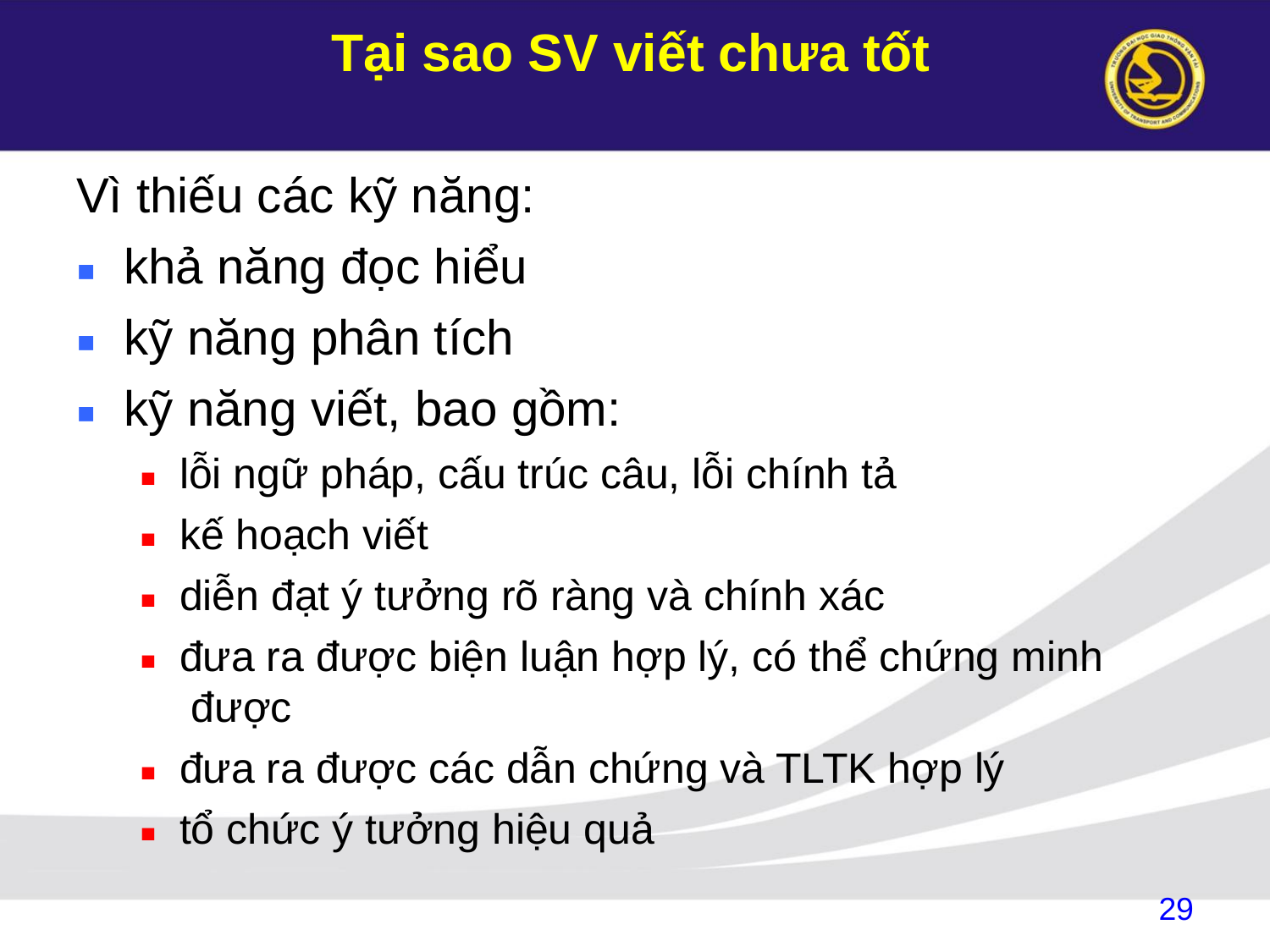

# Tại sao SV viết chưa tốt
Vì thiếu các kỹ năng:
khả năng đọc hiểu
kỹ năng phân tích
kỹ năng viết, bao gồm:
lỗi ngữ pháp, cấu trúc câu, lỗi chính tả
kế hoạch viết
diễn đạt ý tưởng rõ ràng và chính xác
đưa ra được biện luận hợp lý, có thể chứng minh  được
đưa ra được các dẫn chứng và TLTK hợp lý
tổ chức ý tưởng hiệu quả
29